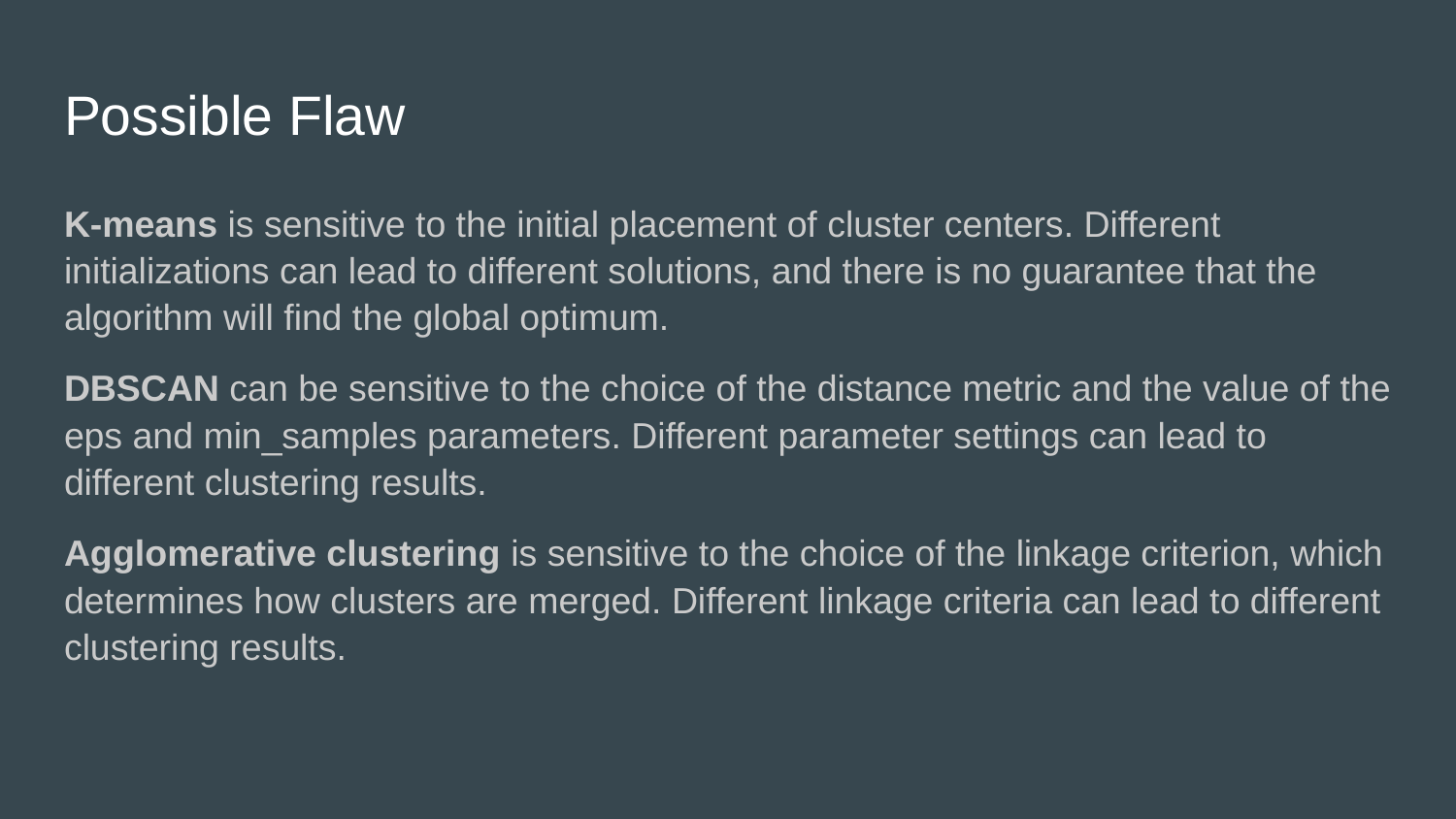

# Possible Flaw
K-means is sensitive to the initial placement of cluster centers. Different initializations can lead to different solutions, and there is no guarantee that the algorithm will find the global optimum.
DBSCAN can be sensitive to the choice of the distance metric and the value of the eps and min_samples parameters. Different parameter settings can lead to different clustering results.
Agglomerative clustering is sensitive to the choice of the linkage criterion, which determines how clusters are merged. Different linkage criteria can lead to different clustering results.